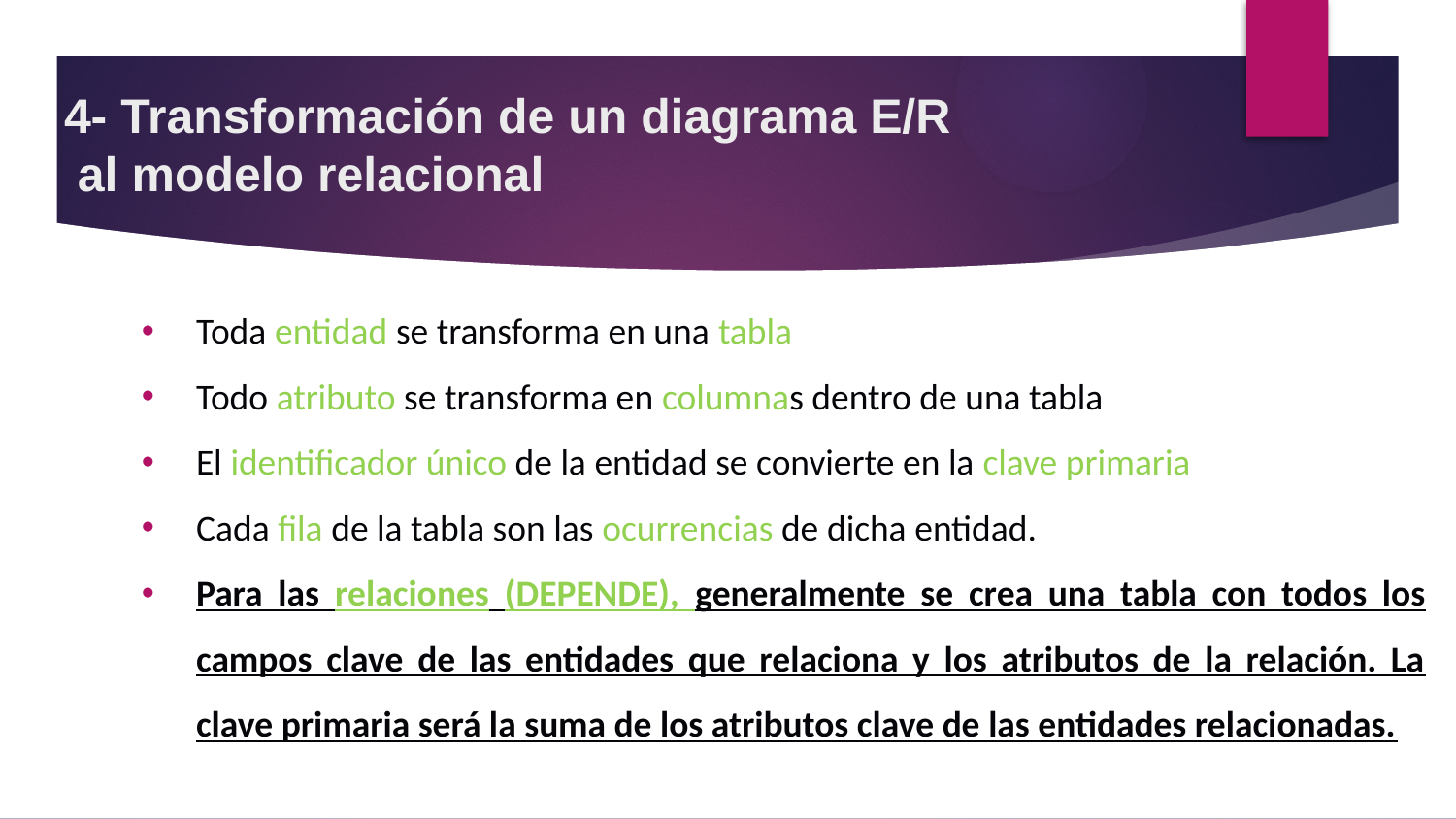

# 4- Transformación de un diagrama E/R al modelo relacional
Toda entidad se transforma en una tabla
Todo atributo se transforma en columnas dentro de una tabla
El identificador único de la entidad se convierte en la clave primaria
Cada fila de la tabla son las ocurrencias de dicha entidad.
Para las relaciones (DEPENDE), generalmente se crea una tabla con todos los campos clave de las entidades que relaciona y los atributos de la relación. La clave primaria será la suma de los atributos clave de las entidades relacionadas.